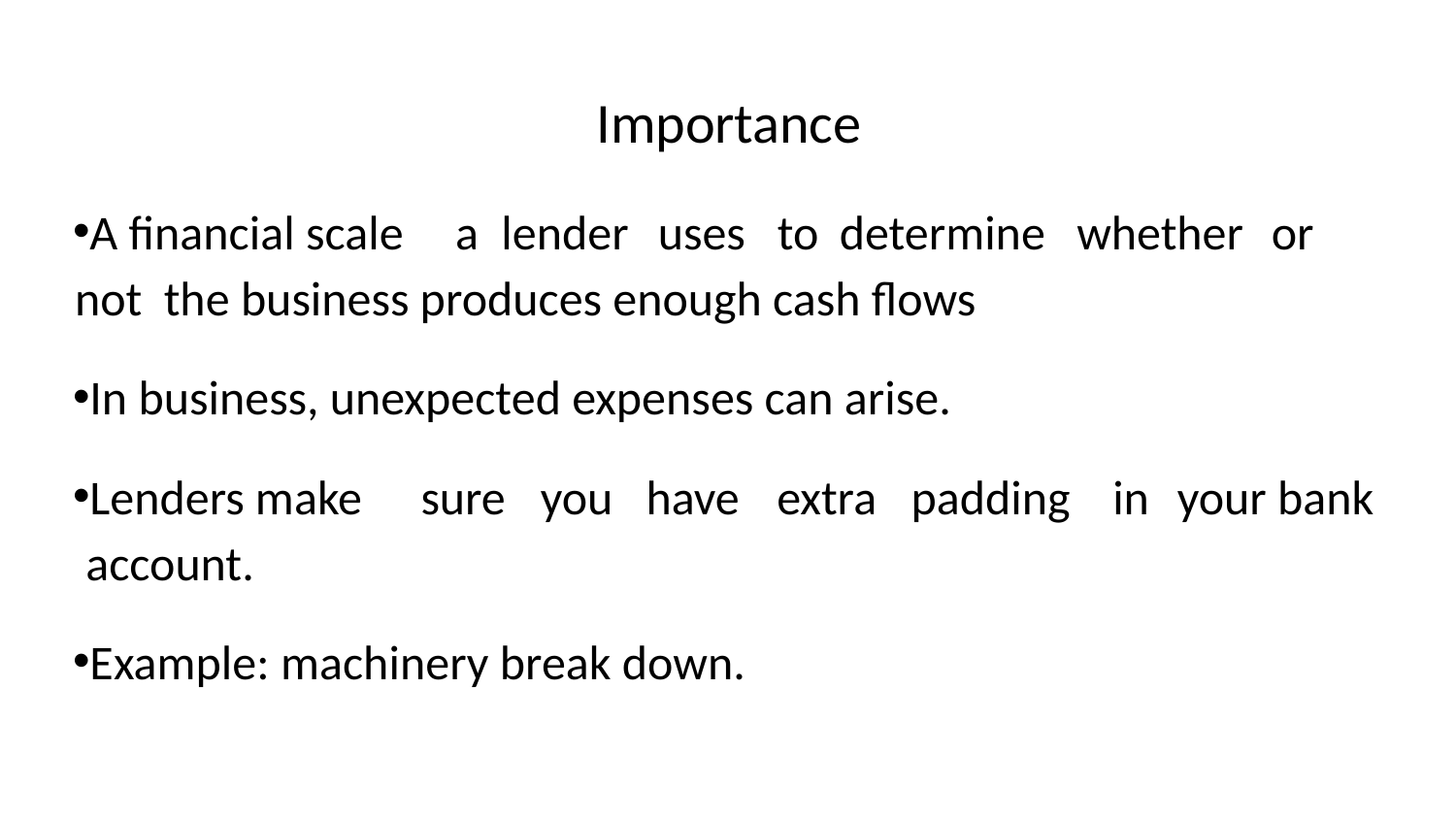

# Importance
A financial scale	a	lender	uses	to	determine	whether	or	not  the business produces enough cash flows
In business, unexpected expenses can arise.
Lenders make	sure	you	have	extra	padding	in	your bank  account.
Example: machinery break down.